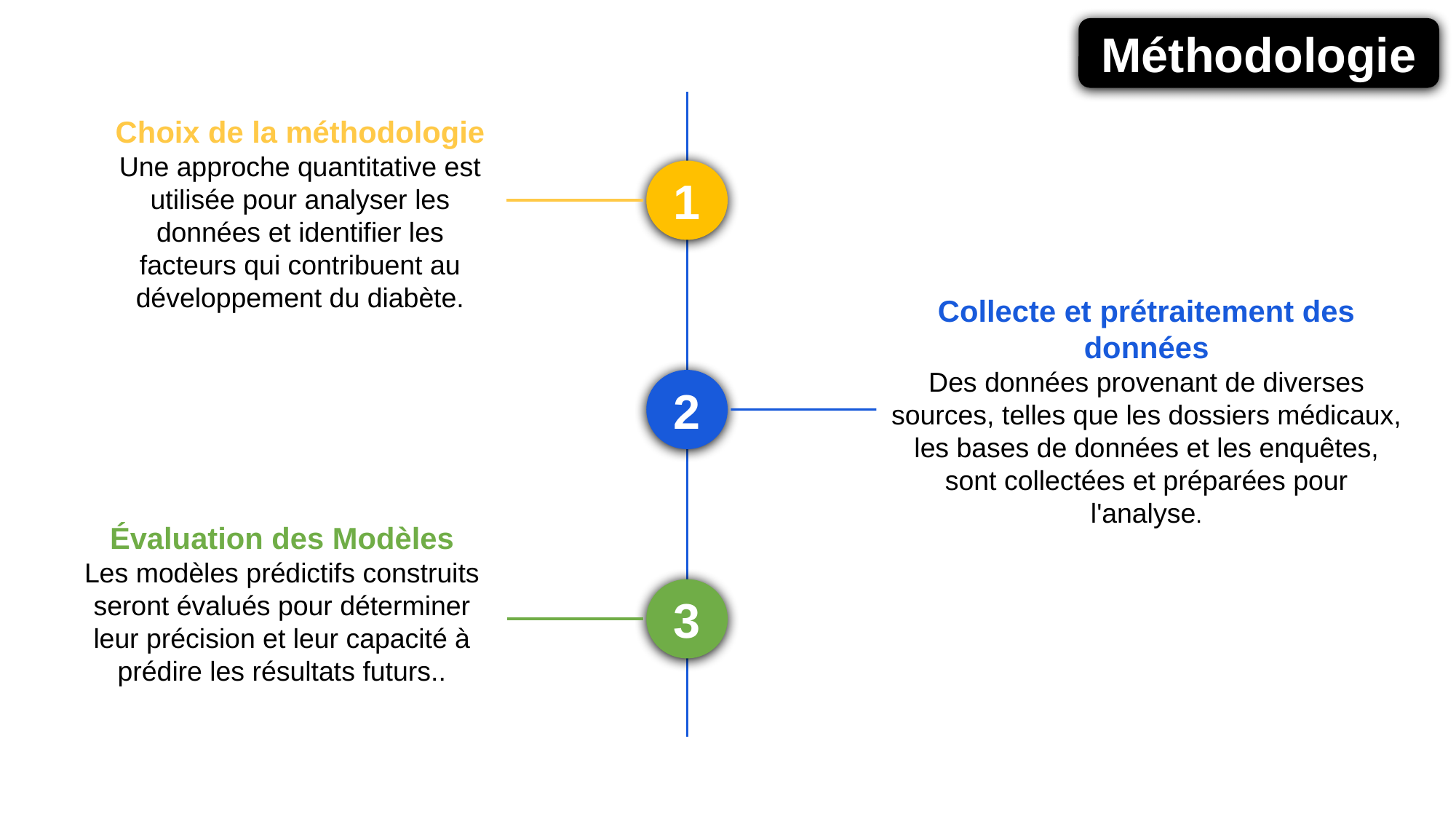

Méthodologie
Choix de la méthodologie
Une approche quantitative est utilisée pour analyser les données et identifier les facteurs qui contribuent au développement du diabète.

1
Collecte et prétraitement des données
Des données provenant de diverses sources, telles que les dossiers médicaux, les bases de données et les enquêtes, sont collectées et préparées pour l'analyse.

2
Évaluation des Modèles
Les modèles prédictifs construits seront évalués pour déterminer leur précision et leur capacité à prédire les résultats futurs..

3